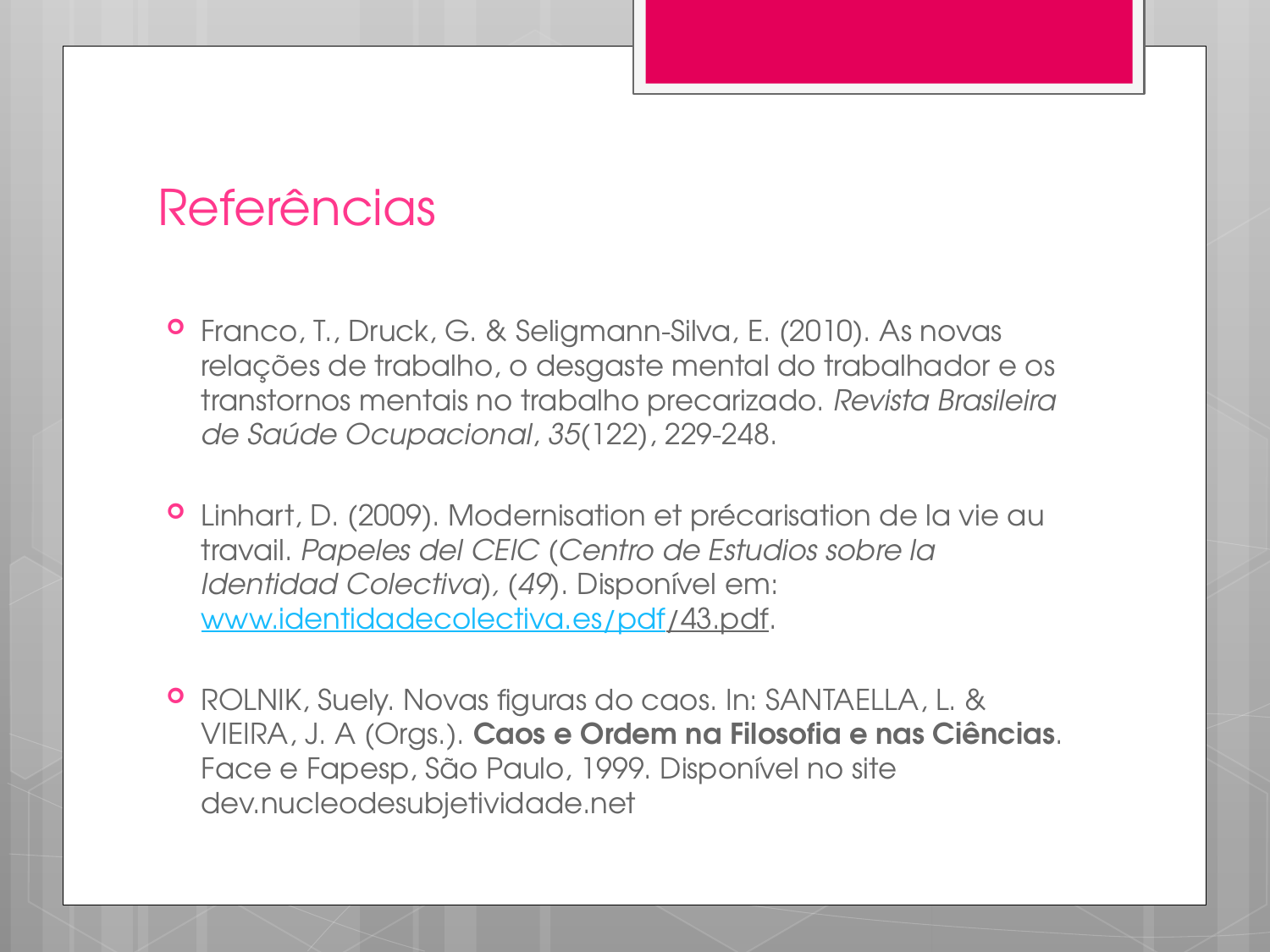

# Referências
Franco, T., Druck, G. & Seligmann-Silva, E. (2010). As novas relações de trabalho, o desgaste mental do trabalhador e os transtornos mentais no trabalho precarizado. Revista Brasileira de Saúde Ocupacional, 35(122), 229-248.

Linhart, D. (2009). Modernisation et précarisation de la vie au travail. Papeles del CEIC (Centro de Estudios sobre la Identidad Colectiva), (49). Disponível em: www.identidadecolectiva.es/pdf/43.pdf.

ROLNIK, Suely. Novas figuras do caos. In: SANTAELLA, L. & VIEIRA, J. A (Orgs.). Caos e Ordem na Filosofia e nas Ciências. Face e Fapesp, São Paulo, 1999. Disponível no site dev.nucleodesubjetividade.net